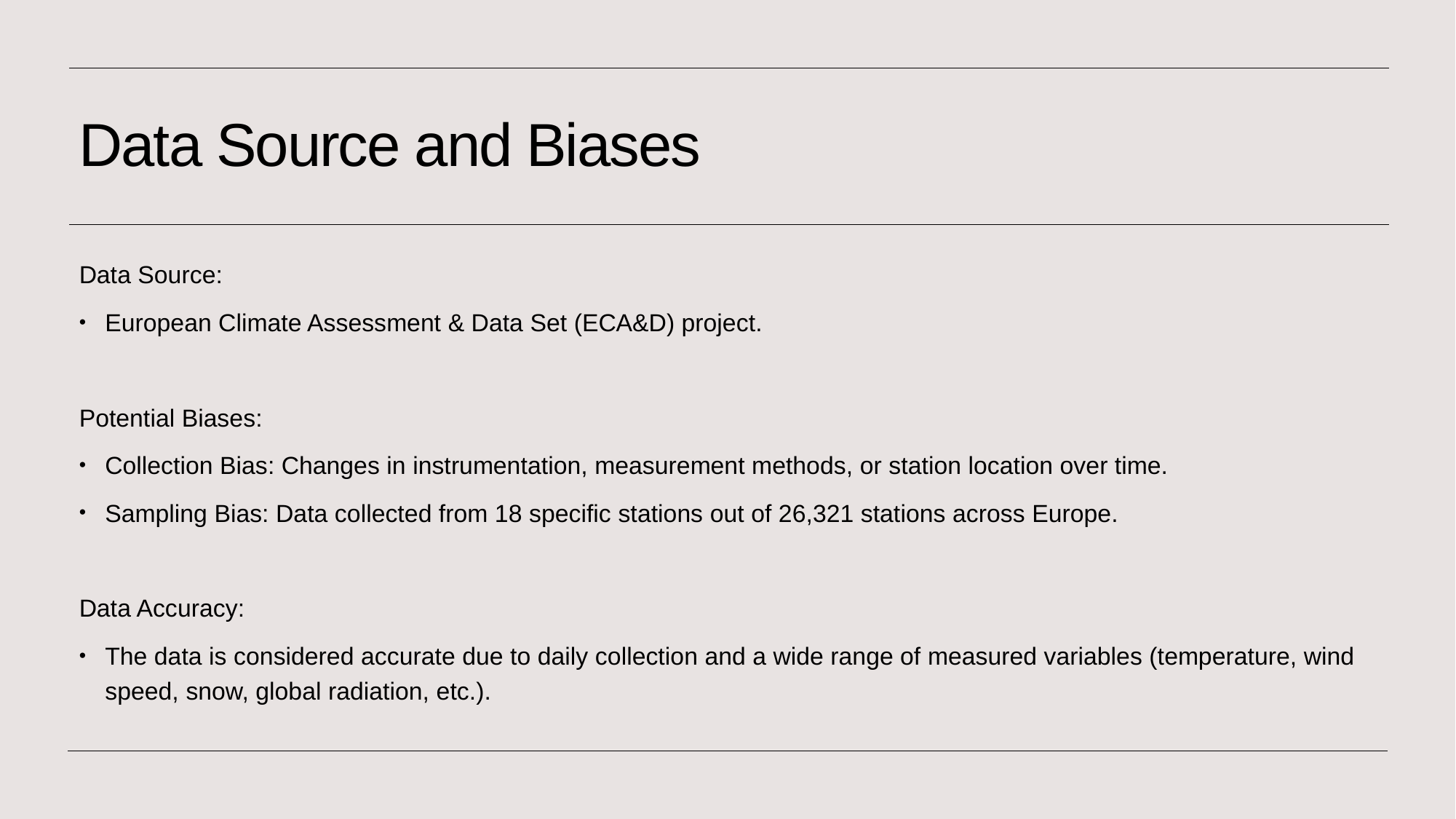

# Data Source and Biases
Data Source:
European Climate Assessment & Data Set (ECA&D) project.

Potential Biases:
Collection Bias: Changes in instrumentation, measurement methods, or station location over time.
Sampling Bias: Data collected from 18 specific stations out of 26,321 stations across Europe.

Data Accuracy:
The data is considered accurate due to daily collection and a wide range of measured variables (temperature, wind speed, snow, global radiation, etc.).